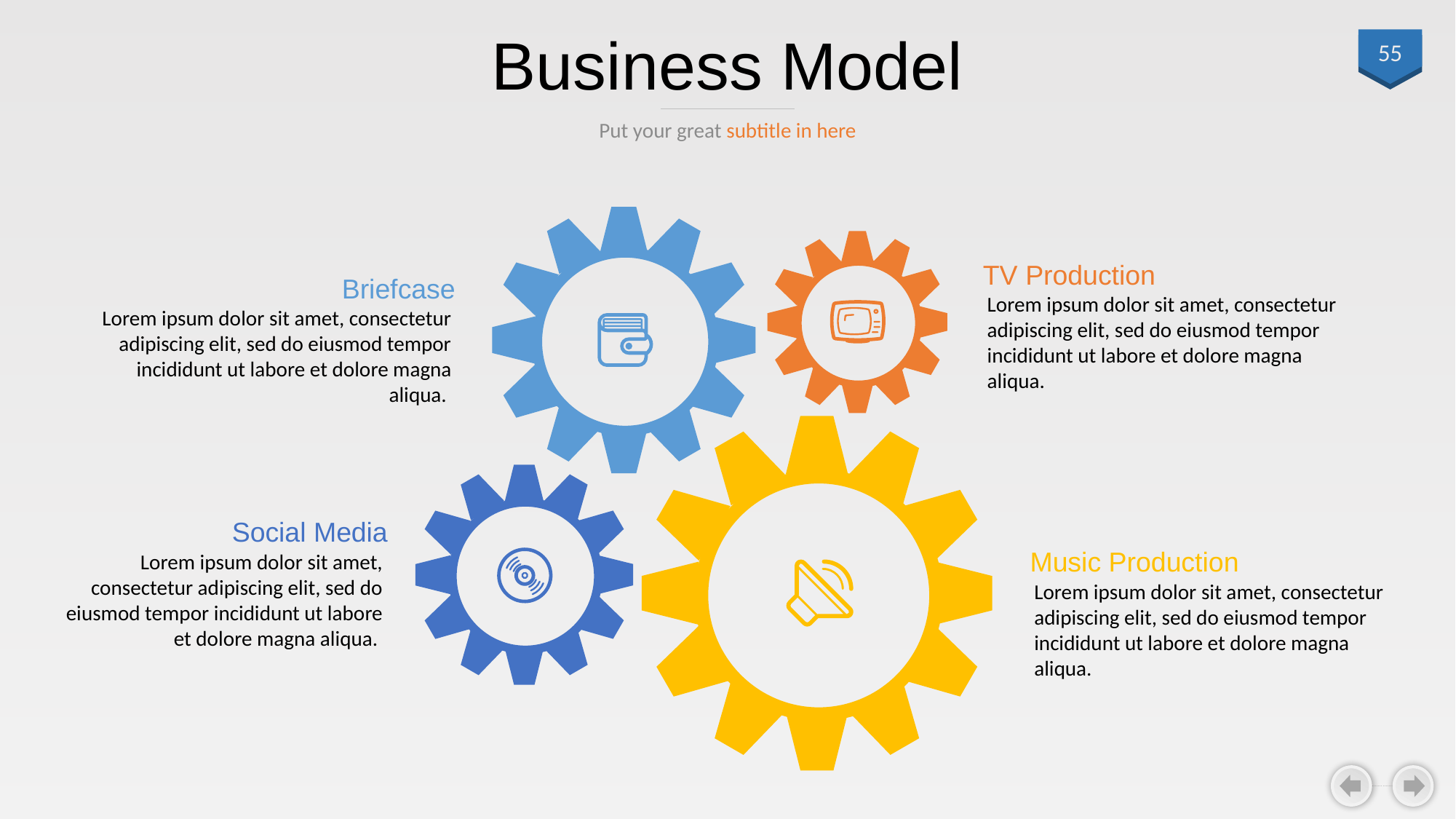

# Business Model
55
Put your great subtitle in here

TV Production
Lorem ipsum dolor sit amet, consectetur adipiscing elit, sed do eiusmod tempor incididunt ut labore et dolore magna aliqua.
Briefcase
Lorem ipsum dolor sit amet, consectetur adipiscing elit, sed do eiusmod tempor incididunt ut labore et dolore magna aliqua.

Social Media
Lorem ipsum dolor sit amet, consectetur adipiscing elit, sed do eiusmod tempor incididunt ut labore et dolore magna aliqua.
Music Production
Lorem ipsum dolor sit amet, consectetur adipiscing elit, sed do eiusmod tempor incididunt ut labore et dolore magna aliqua.